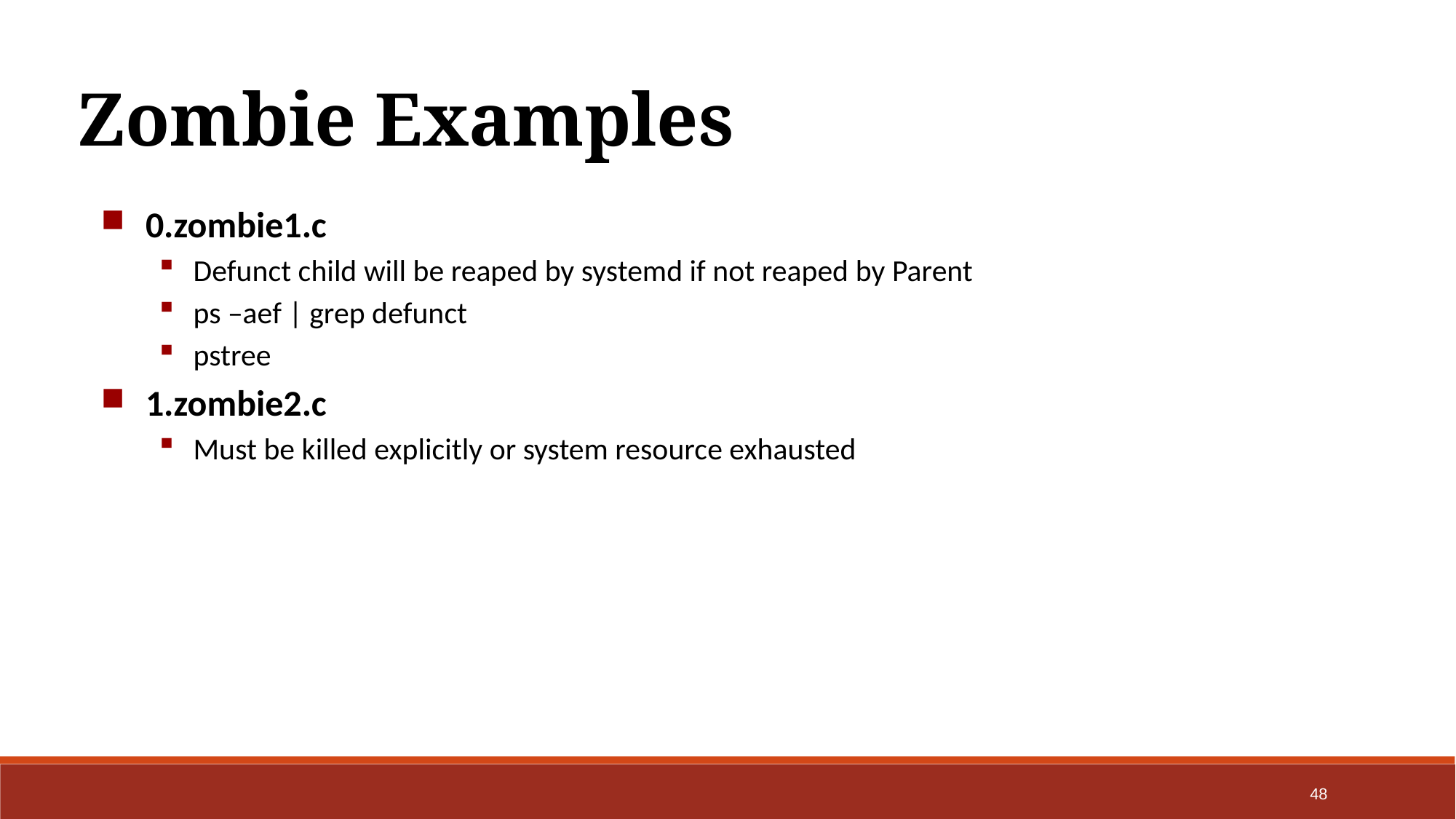

Zombie Examples
0.zombie1.c
Defunct child will be reaped by systemd if not reaped by Parent
ps –aef | grep defunct
pstree
1.zombie2.c
Must be killed explicitly or system resource exhausted

48